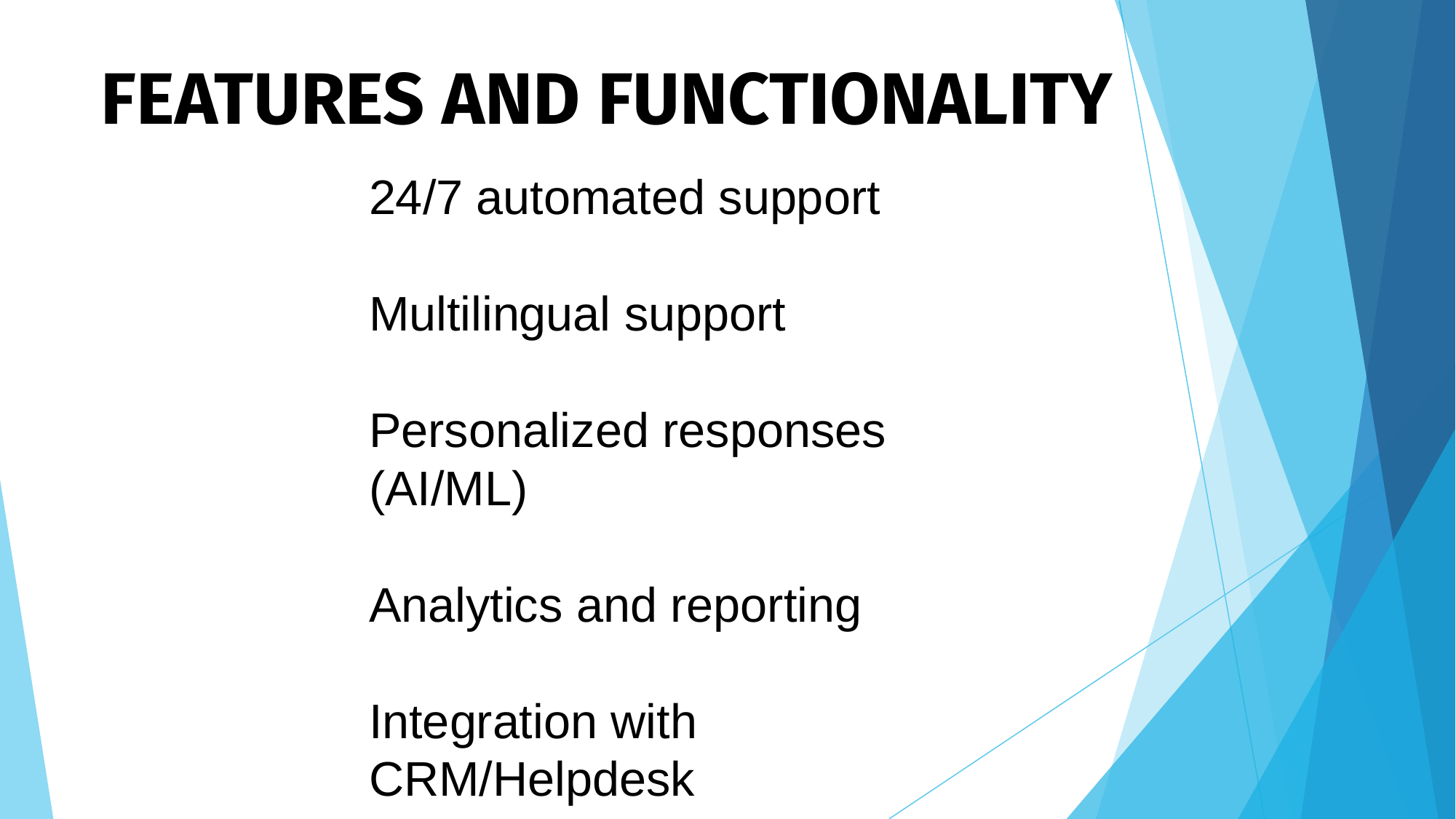

# FEATURES AND FUNCTIONALITY
24/7 automated support

Multilingual support

Personalized responses (AI/ML)

Analytics and reporting

Integration with CRM/Helpdesk